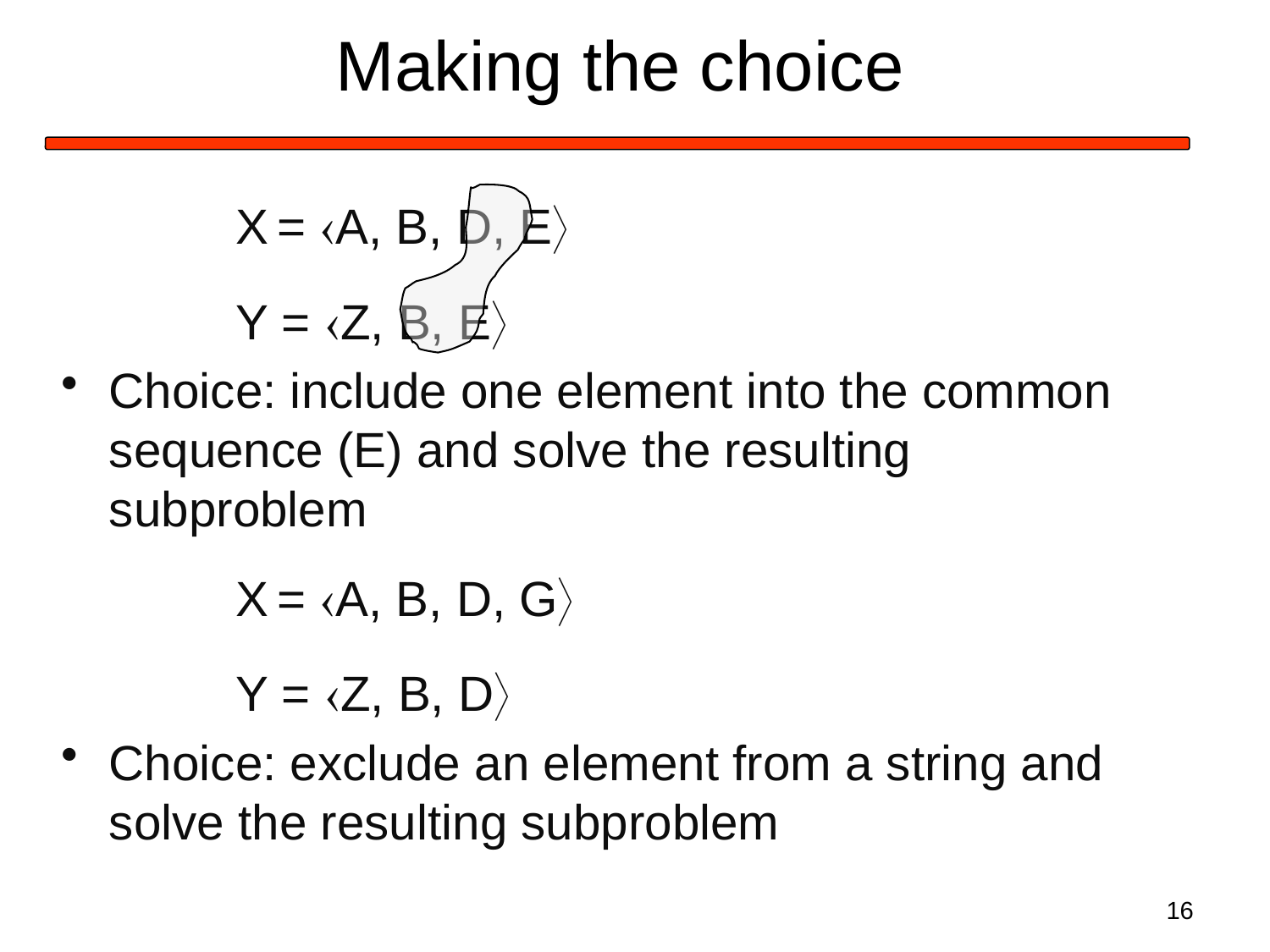

# Making the choice
		X = 〈A, B, D, E〉
		Y = 〈Z, B, E〉
Choice: include one element into the common sequence (E) and solve the resulting subproblem
		X = 〈A, B, D, G〉
		Y = 〈Z, B, D〉
Choice: exclude an element from a string and solve the resulting subproblem

16